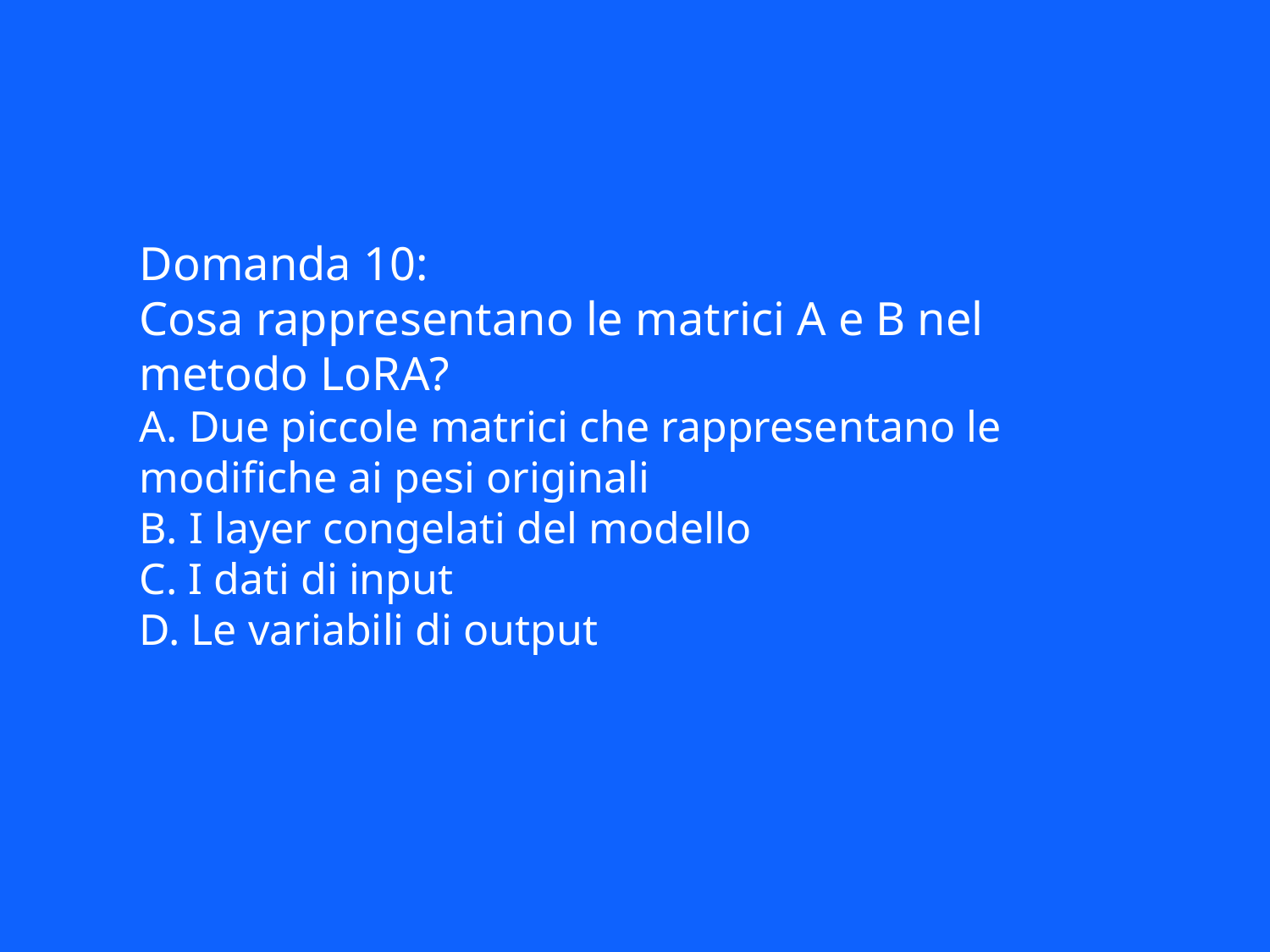

Domanda 10:
Cosa rappresentano le matrici A e B nel metodo LoRA?
A. Due piccole matrici che rappresentano le modifiche ai pesi originali
B. I layer congelati del modello
C. I dati di input
D. Le variabili di output